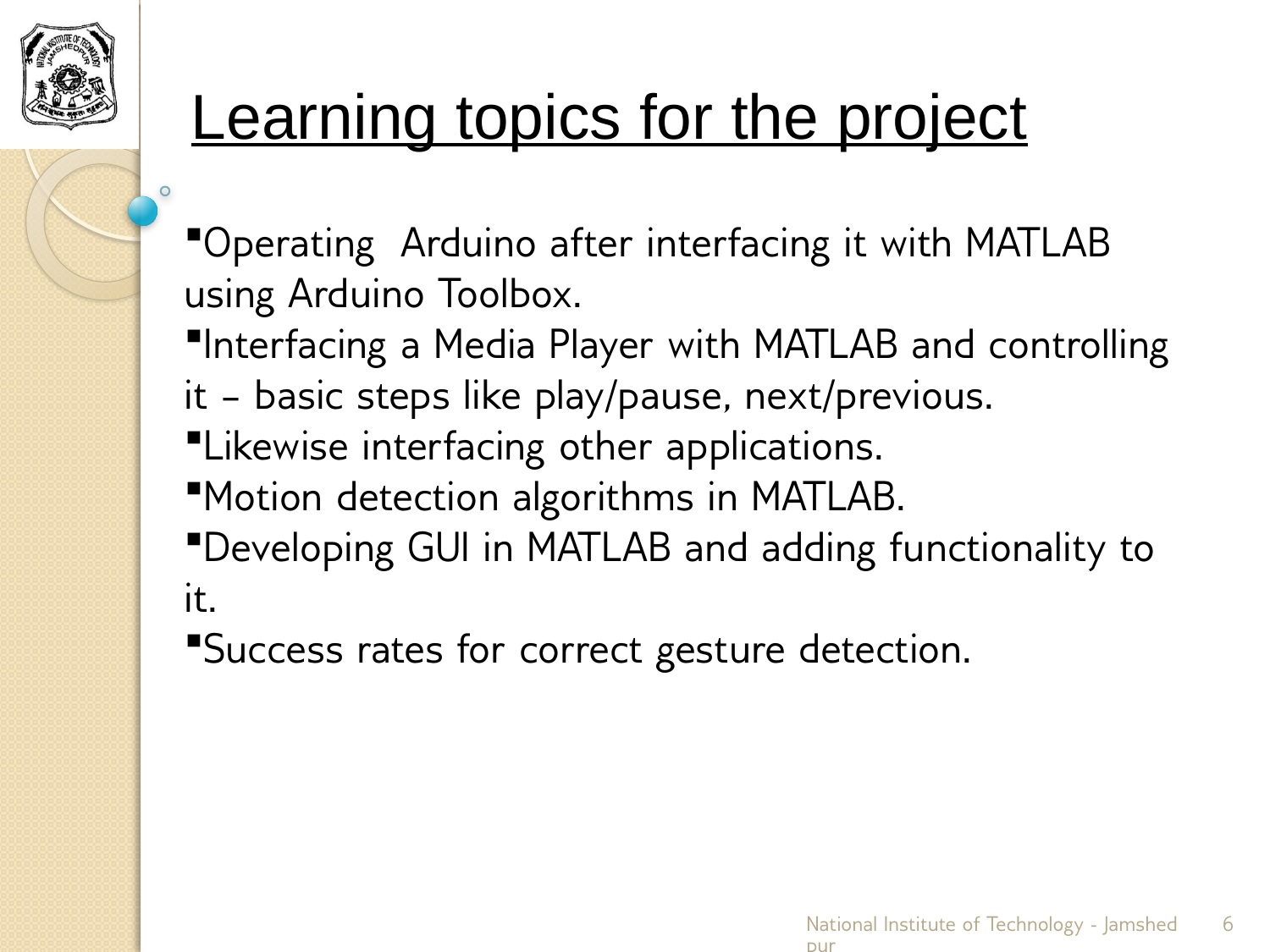

Learning topics for the project
Operating  Arduino after interfacing it with MATLAB using Arduino Toolbox.
Interfacing a Media Player with MATLAB and controlling it – basic steps like play/pause, next/previous.
Likewise interfacing other applications.
Motion detection algorithms in MATLAB.
Developing GUI in MATLAB and adding functionality to it.
Success rates for correct gesture detection.
National Institute of Technology - Jamshedpur
6